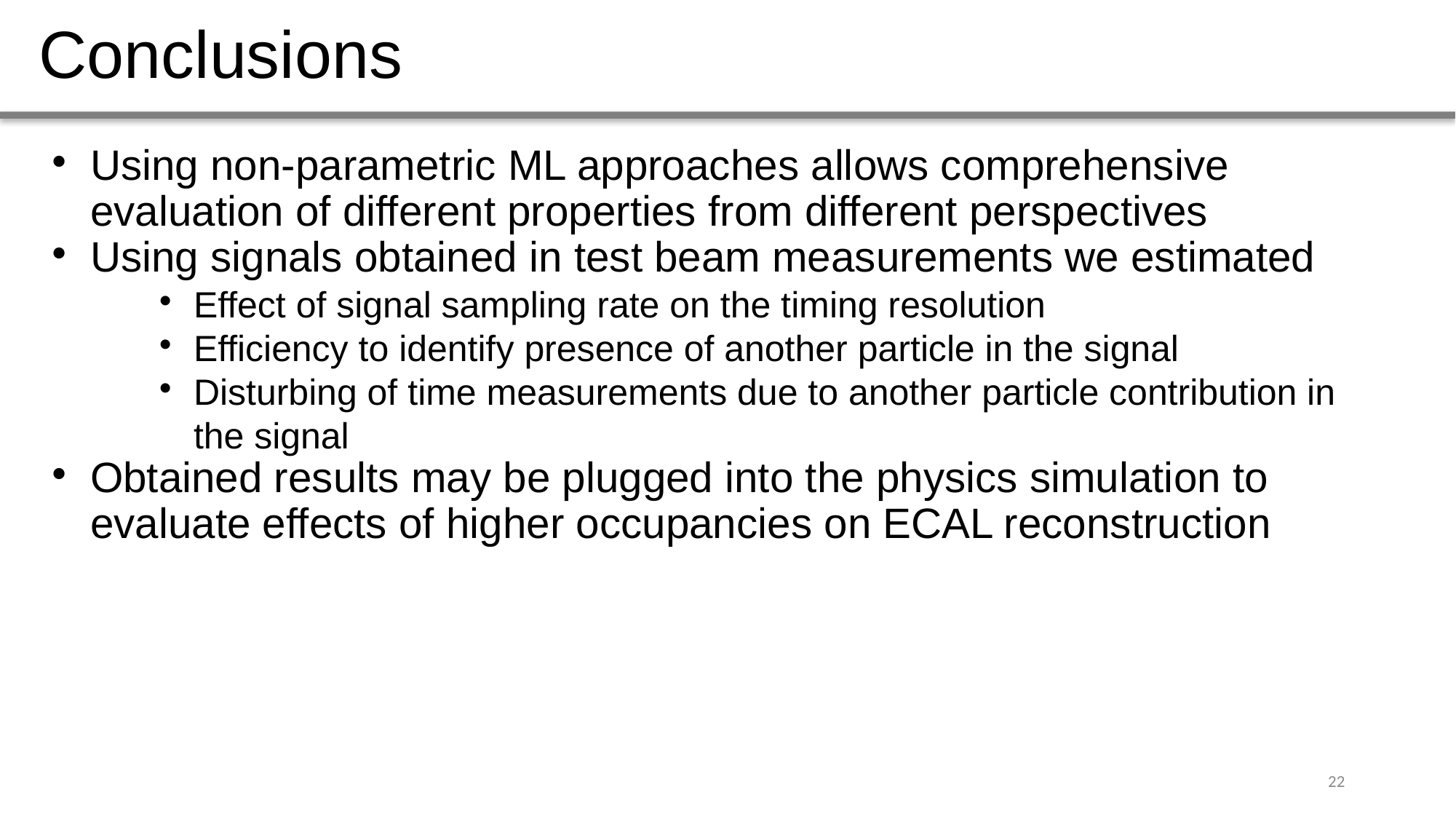

Conclusions

Using non-parametric ML approaches allows comprehensive evaluation of different properties from different perspectives
Using signals obtained in test beam measurements we estimated
Effect of signal sampling rate on the timing resolution
Efficiency to identify presence of another particle in the signal
Disturbing of time measurements due to another particle contribution in the signal
Obtained results may be plugged into the physics simulation to evaluate effects of higher occupancies on ECAL reconstruction
22